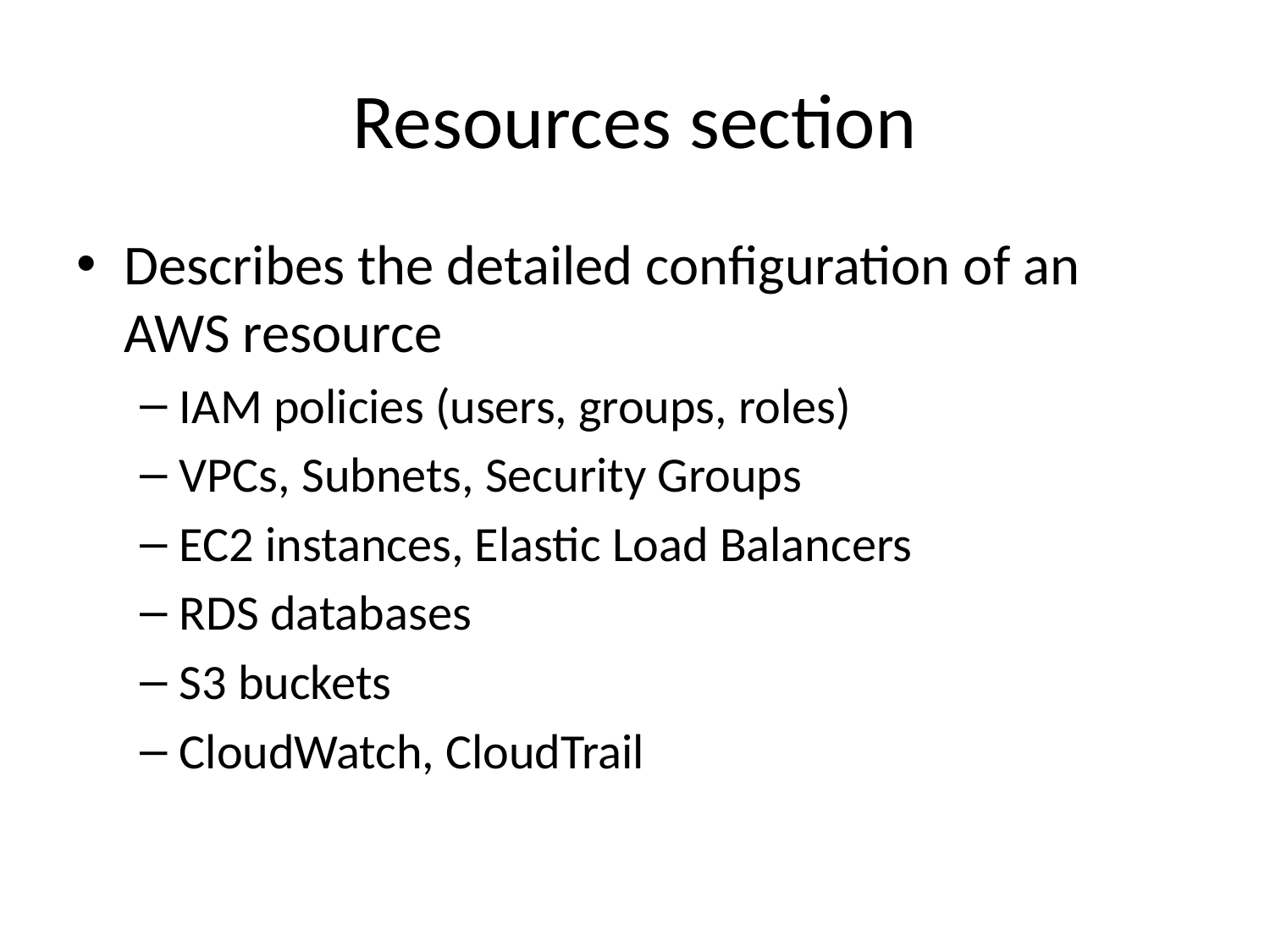

# Resources section
Describes the detailed configuration of an AWS resource
IAM policies (users, groups, roles)
VPCs, Subnets, Security Groups
EC2 instances, Elastic Load Balancers
RDS databases
S3 buckets
CloudWatch, CloudTrail